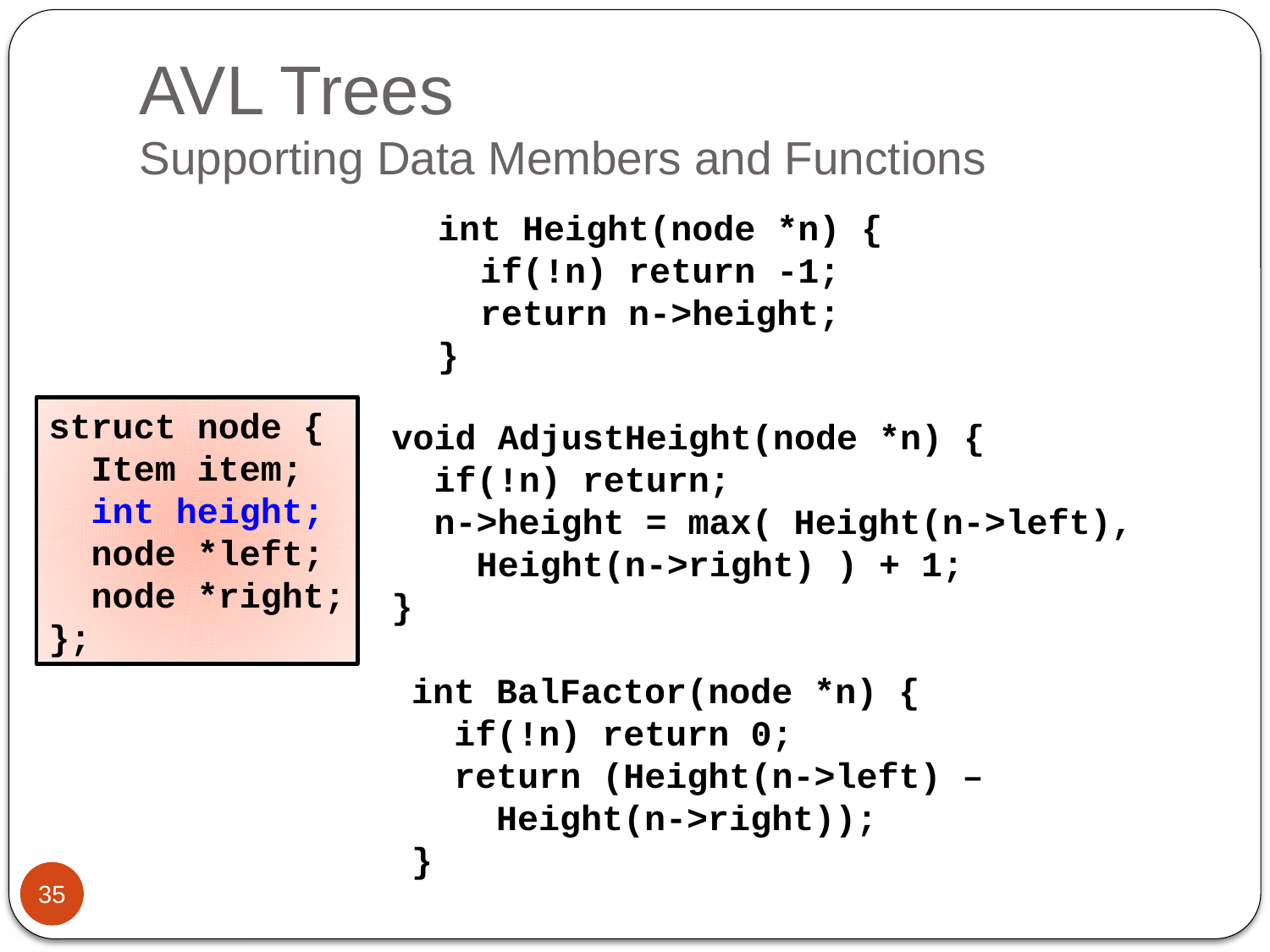

# AVL Trees Supporting Data Members and Functions
int Height(node *n) {
  if(!n) return -1;
  return n->height;
}

struct node {
  Item item;
  int height;
  node *left;
  node *right;
};
void AdjustHeight(node *n) {
  if(!n) return;
  n->height = max( Height(n->left),
    Height(n->right) ) + 1;
}
int BalFactor(node *n) {
  if(!n) return 0;
  return (Height(n->left) –
    Height(n->right));
}
35